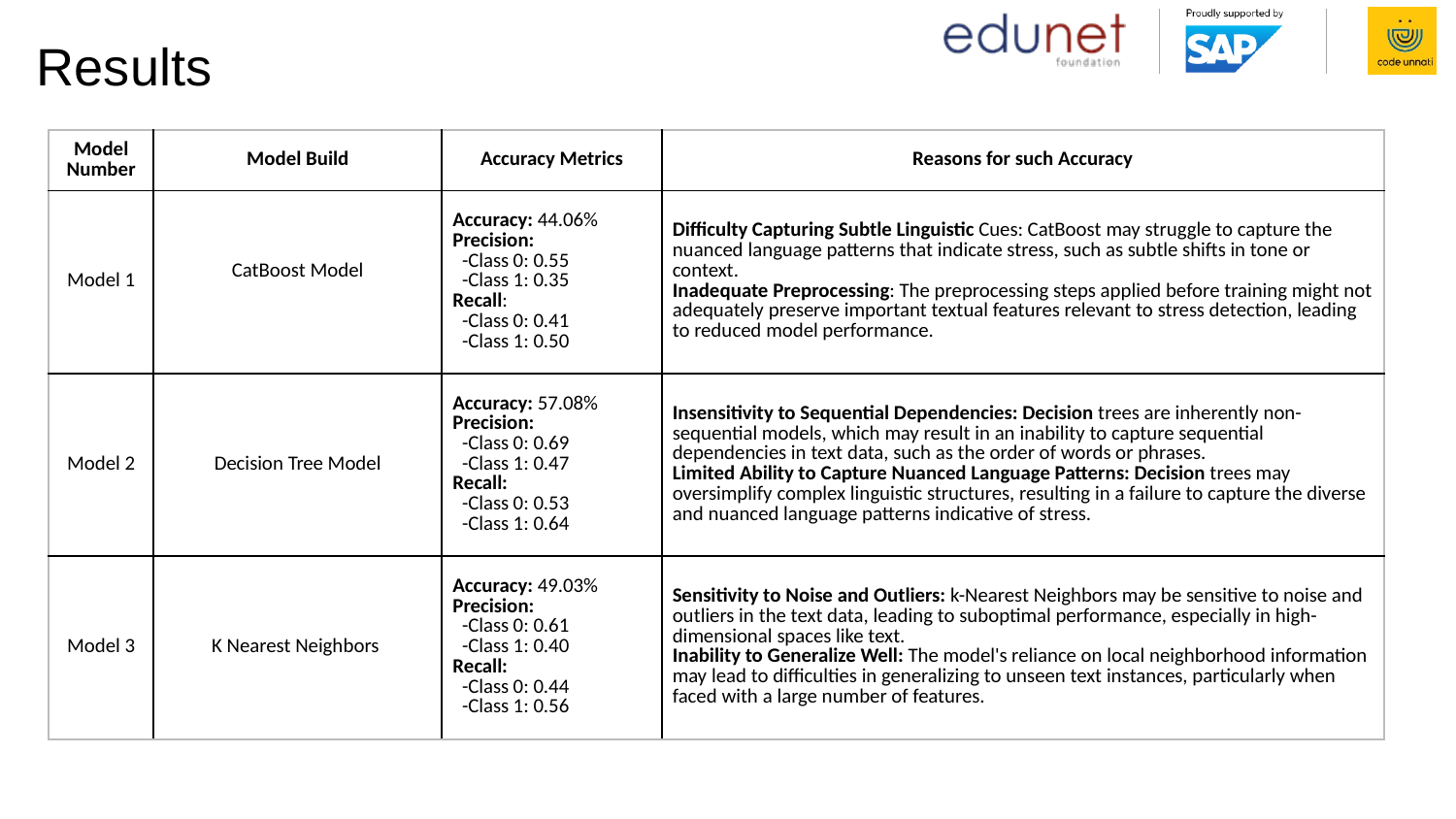

# Results
| Model Number | Model Build | Accuracy Metrics | Reasons for such Accuracy |
| --- | --- | --- | --- |
| Model 1 | CatBoost Model | Accuracy: 44.06% Precision: -Class 0: 0.55 -Class 1: 0.35 Recall: -Class 0: 0.41 -Class 1: 0.50 | Difficulty Capturing Subtle Linguistic Cues: CatBoost may struggle to capture the nuanced language patterns that indicate stress, such as subtle shifts in tone or context. Inadequate Preprocessing: The preprocessing steps applied before training might not adequately preserve important textual features relevant to stress detection, leading to reduced model performance. |
| Model 2 | Decision Tree Model | Accuracy: 57.08% Precision: -Class 0: 0.69 -Class 1: 0.47 Recall: -Class 0: 0.53 -Class 1: 0.64 | Insensitivity to Sequential Dependencies: Decision trees are inherently non-sequential models, which may result in an inability to capture sequential dependencies in text data, such as the order of words or phrases. Limited Ability to Capture Nuanced Language Patterns: Decision trees may oversimplify complex linguistic structures, resulting in a failure to capture the diverse and nuanced language patterns indicative of stress. |
| Model 3 | K Nearest Neighbors | Accuracy: 49.03% Precision: -Class 0: 0.61 -Class 1: 0.40 Recall: -Class 0: 0.44 -Class 1: 0.56 | Sensitivity to Noise and Outliers: k-Nearest Neighbors may be sensitive to noise and outliers in the text data, leading to suboptimal performance, especially in high-dimensional spaces like text. Inability to Generalize Well: The model's reliance on local neighborhood information may lead to difficulties in generalizing to unseen text instances, particularly when faced with a large number of features. |